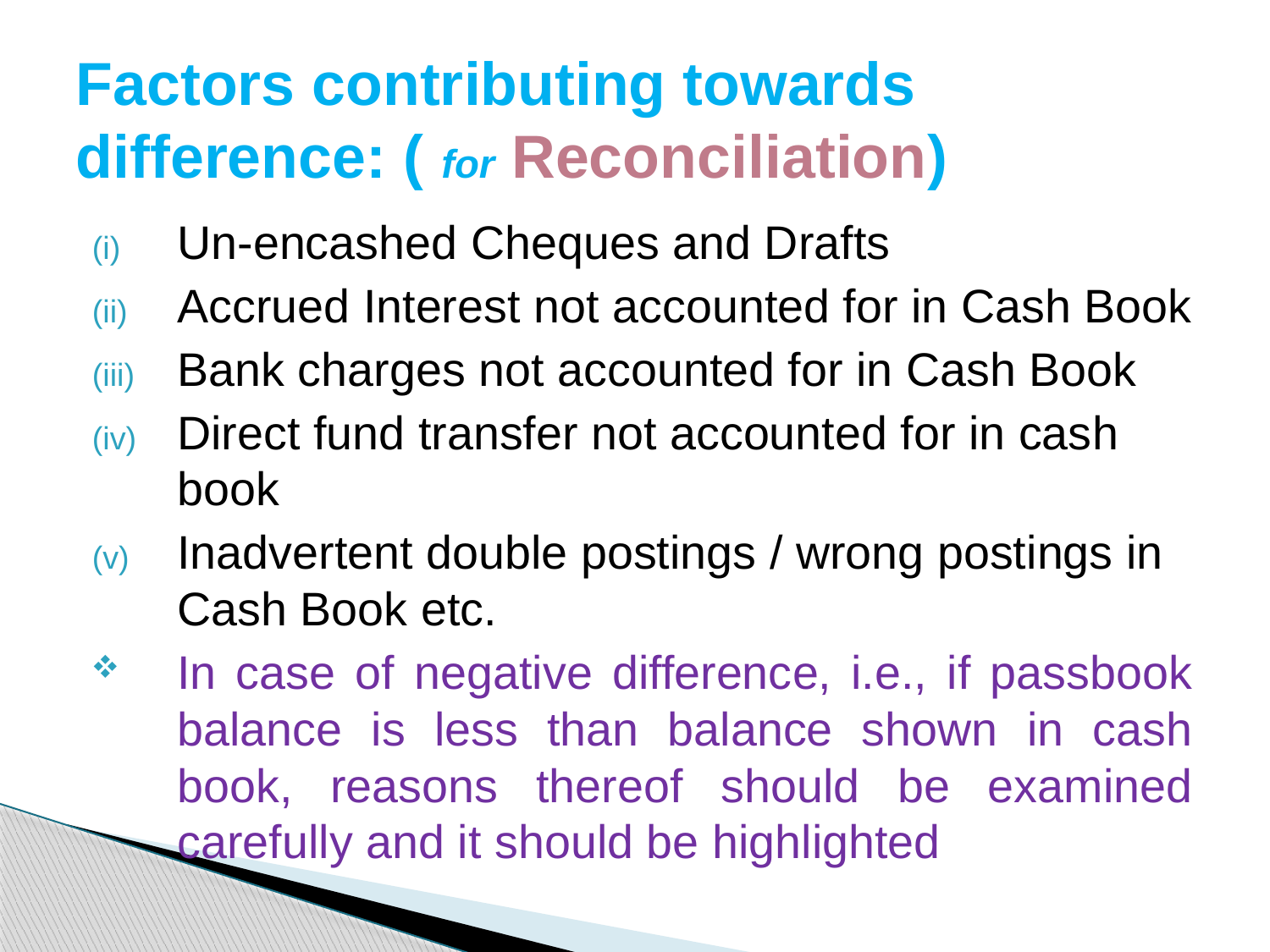

# Factors contributing towards difference: ( for Reconciliation)
Un-encashed Cheques and Drafts
Accrued Interest not accounted for in Cash Book
Bank charges not accounted for in Cash Book
Direct fund transfer not accounted for in cash book
Inadvertent double postings / wrong postings in Cash Book etc.
In case of negative difference, i.e., if passbook balance is less than balance shown in cash book, reasons thereof should be examined carefully and it should be highlighted